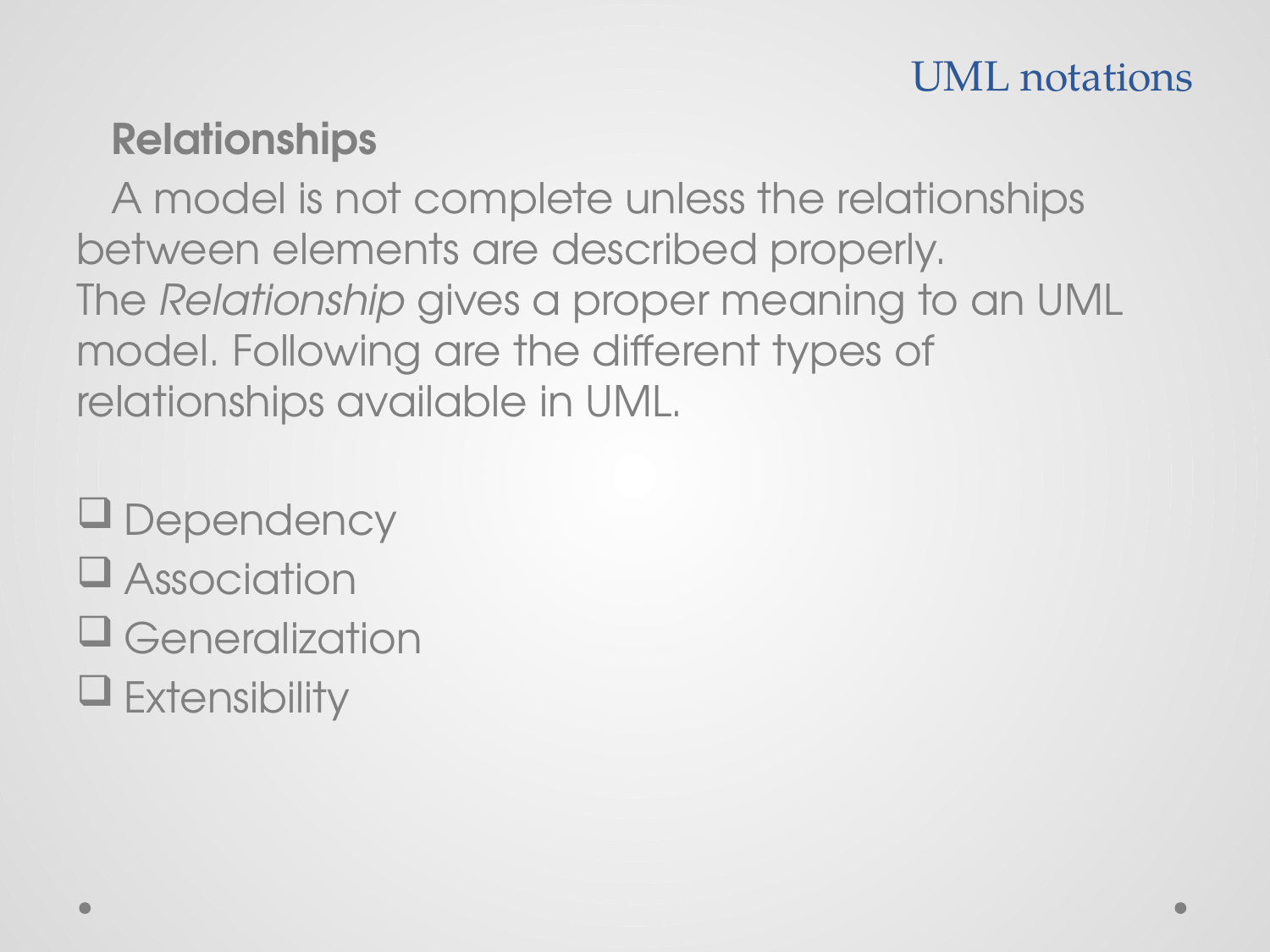

# UML notations
   Relationships
   A model is not complete unless the relationships between elements are described properly. The Relationship gives a proper meaning to an UML model. Following are the different types of relationships available in UML.

Dependency
Association
Generalization
Extensibility